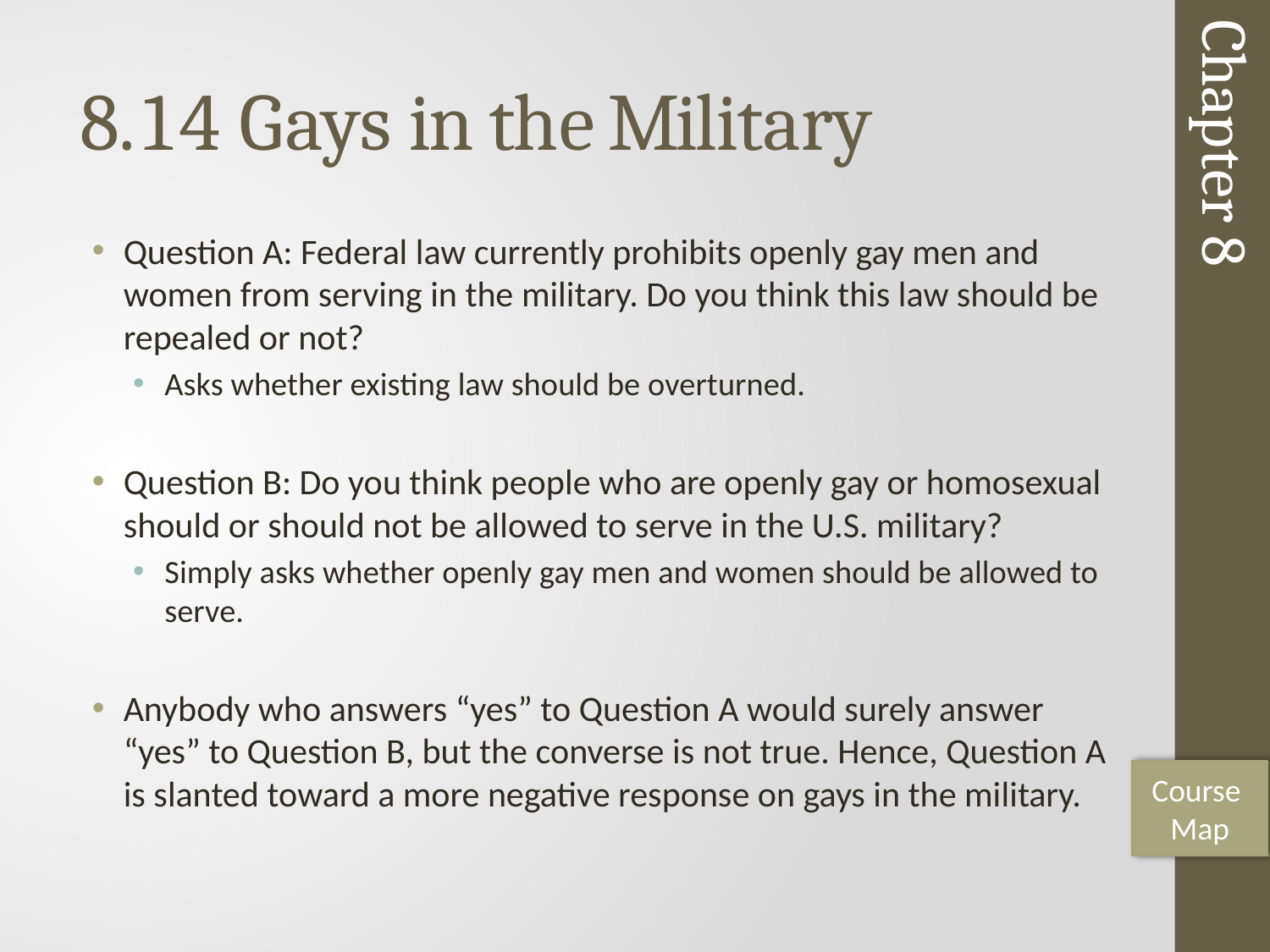

# 8.14 Gays in the Military
Question A: Federal law currently prohibits openly gay men and women from serving in the military. Do you think this law should be repealed or not?
Asks whether existing law should be overturned.

Question B: Do you think people who are openly gay or homosexual should or should not be allowed to serve in the U.S. military?
Simply asks whether openly gay men and women should be allowed to serve.

Anybody who answers “yes” to Question A would surely answer “yes” to Question B, but the converse is not true. Hence, Question A is slanted toward a more negative response on gays in the military.
Chapter 8
Course
Map